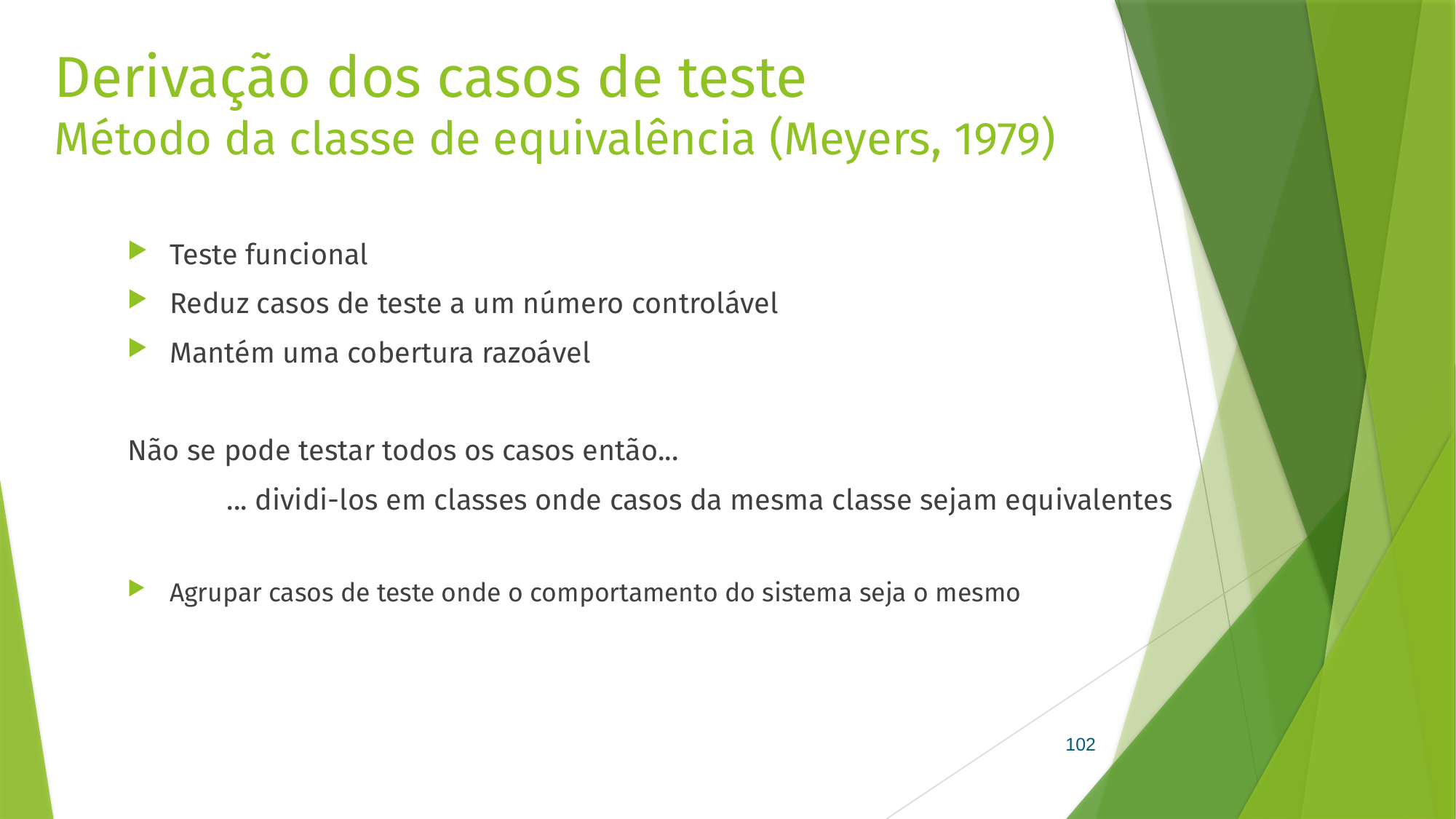

# Derivação dos casos de teste Método da classe de equivalência (Meyers, 1979)
Teste funcional
Reduz casos de teste a um número controlável
Mantém uma cobertura razoável

Não se pode testar todos os casos então...
             ... dividi-los em classes onde casos da mesma classe sejam equivalentes

Agrupar casos de teste onde o comportamento do sistema seja o mesmo

102